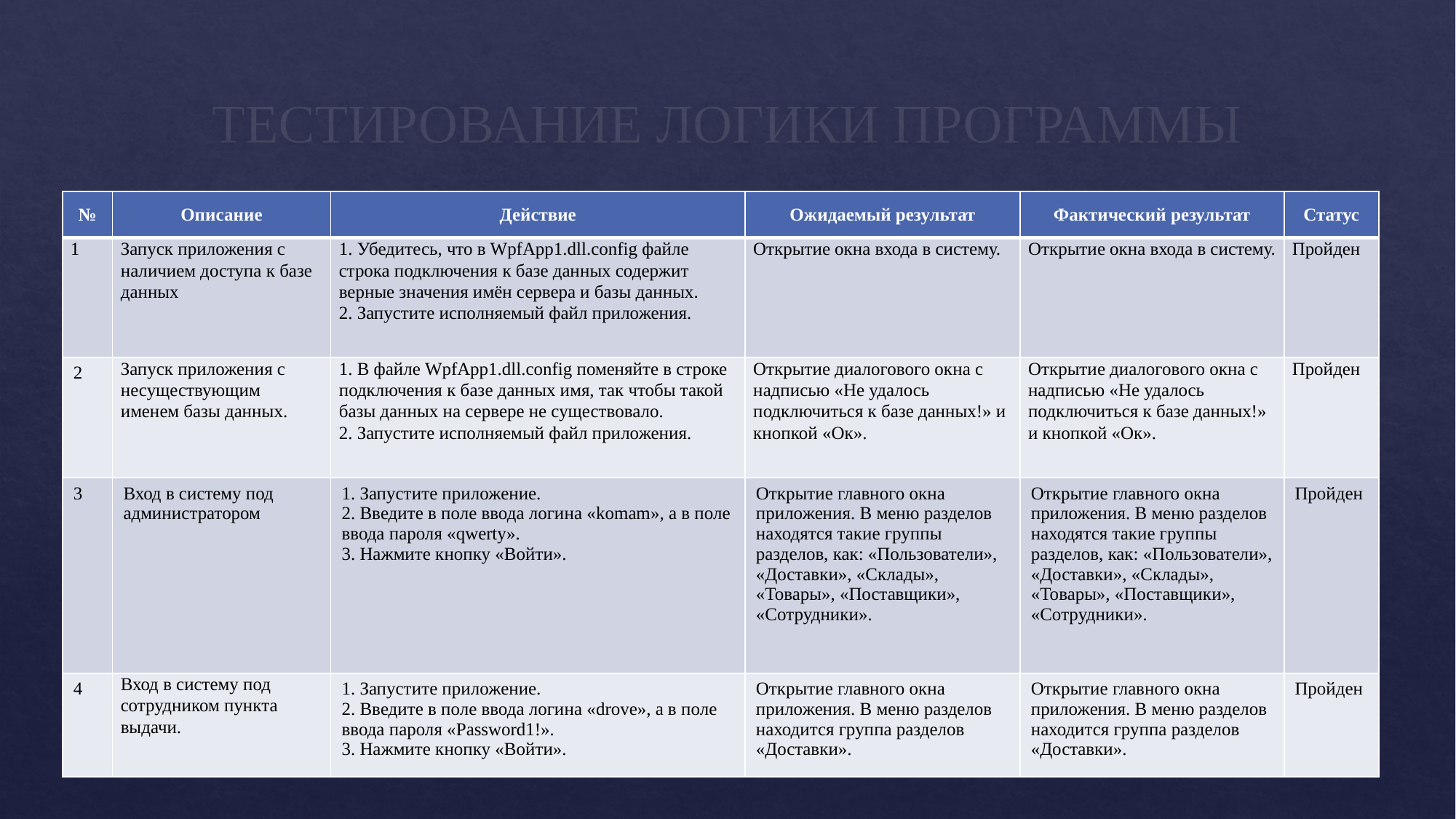

# ТЕСТИРОВАНИЕ ЛОГИКИ ПРОГРАММЫ
| № | Описание | Действие | Ожидаемый результат | Фактический результат | Статус |
| --- | --- | --- | --- | --- | --- |
| 1 | Запуск приложения с наличием доступа к базе данных | 1. Убедитесь, что в WpfApp1.dll.config файле строка подключения к базе данных содержит верные значения имён сервера и базы данных. 2. Запустите исполняемый файл приложения. | Открытие окна входа в систему. | Открытие окна входа в систему. | Пройден |
| 2 | Запуск приложения с несуществующим именем базы данных. | 1. В файле WpfApp1.dll.config поменяйте в строке подключения к базе данных имя, так чтобы такой базы данных на сервере не существовало. 2. Запустите исполняемый файл приложения. | Открытие диалогового окна с надписью «Не удалось подключиться к базе данных!» и кнопкой «Ок». | Открытие диалогового окна с надписью «Не удалось подключиться к базе данных!» и кнопкой «Ок». | Пройден |
| 3 | Вход в систему под администратором | 1. Запустите приложение. 2. Введите в поле ввода логина «komam», а в поле ввода пароля «qwerty». 3. Нажмите кнопку «Войти». | Открытие главного окна приложения. В меню разделов находятся такие группы разделов, как: «Пользователи», «Доставки», «Склады», «Товары», «Поставщики», «Сотрудники». | Открытие главного окна приложения. В меню разделов находятся такие группы разделов, как: «Пользователи», «Доставки», «Склады», «Товары», «Поставщики», «Сотрудники». | Пройден |
| 4 | Вход в систему под сотрудником пункта выдачи. | 1. Запустите приложение. 2. Введите в поле ввода логина «drove», а в поле ввода пароля «Password1!». 3. Нажмите кнопку «Войти». | Открытие главного окна приложения. В меню разделов находится группа разделов «Доставки». | Открытие главного окна приложения. В меню разделов находится группа разделов «Доставки». | Пройден |